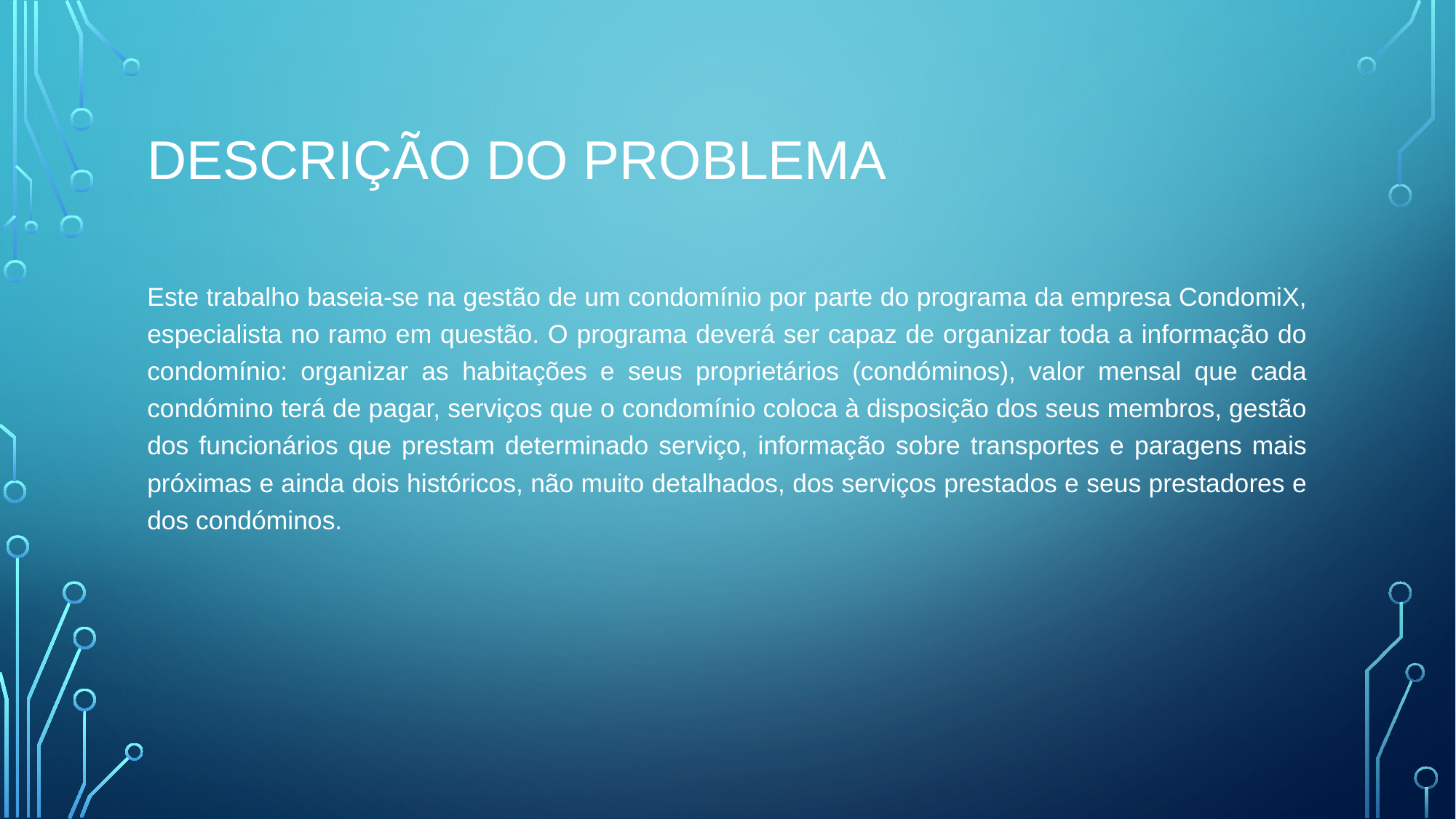

# Descrição do problema
Este trabalho baseia-se na gestão de um condomínio por parte do programa da empresa CondomiX, especialista no ramo em questão. O programa deverá ser capaz de organizar toda a informação do condomínio: organizar as habitações e seus proprietários (condóminos), valor mensal que cada condómino terá de pagar, serviços que o condomínio coloca à disposição dos seus membros, gestão dos funcionários que prestam determinado serviço, informação sobre transportes e paragens mais próximas e ainda dois históricos, não muito detalhados, dos serviços prestados e seus prestadores e dos condóminos.